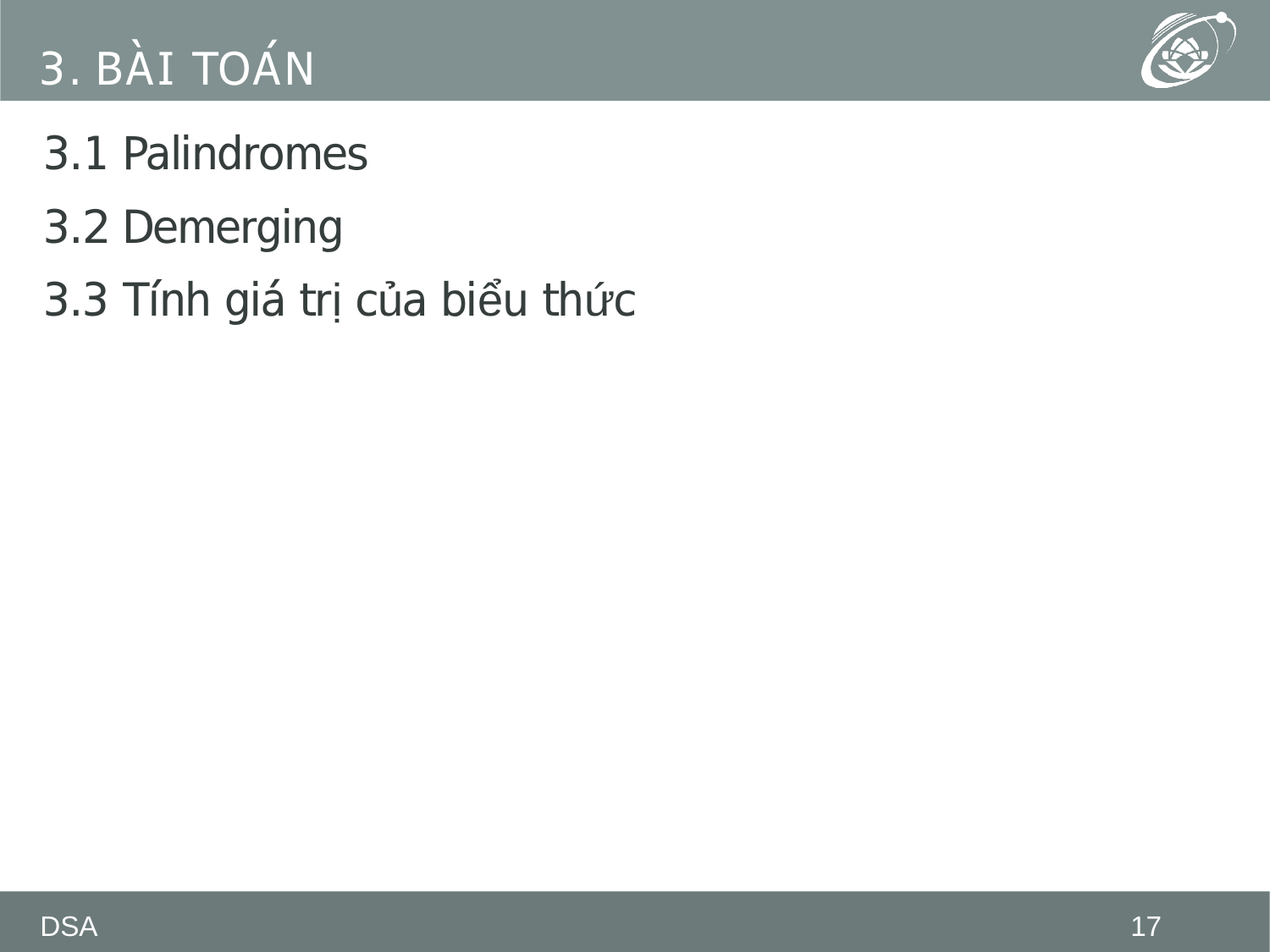

# 3. BÀI TOÁN
3.1 Palindromes
3.2 Demerging
3.3 Tính giá trị của biểu thức
DSA
17